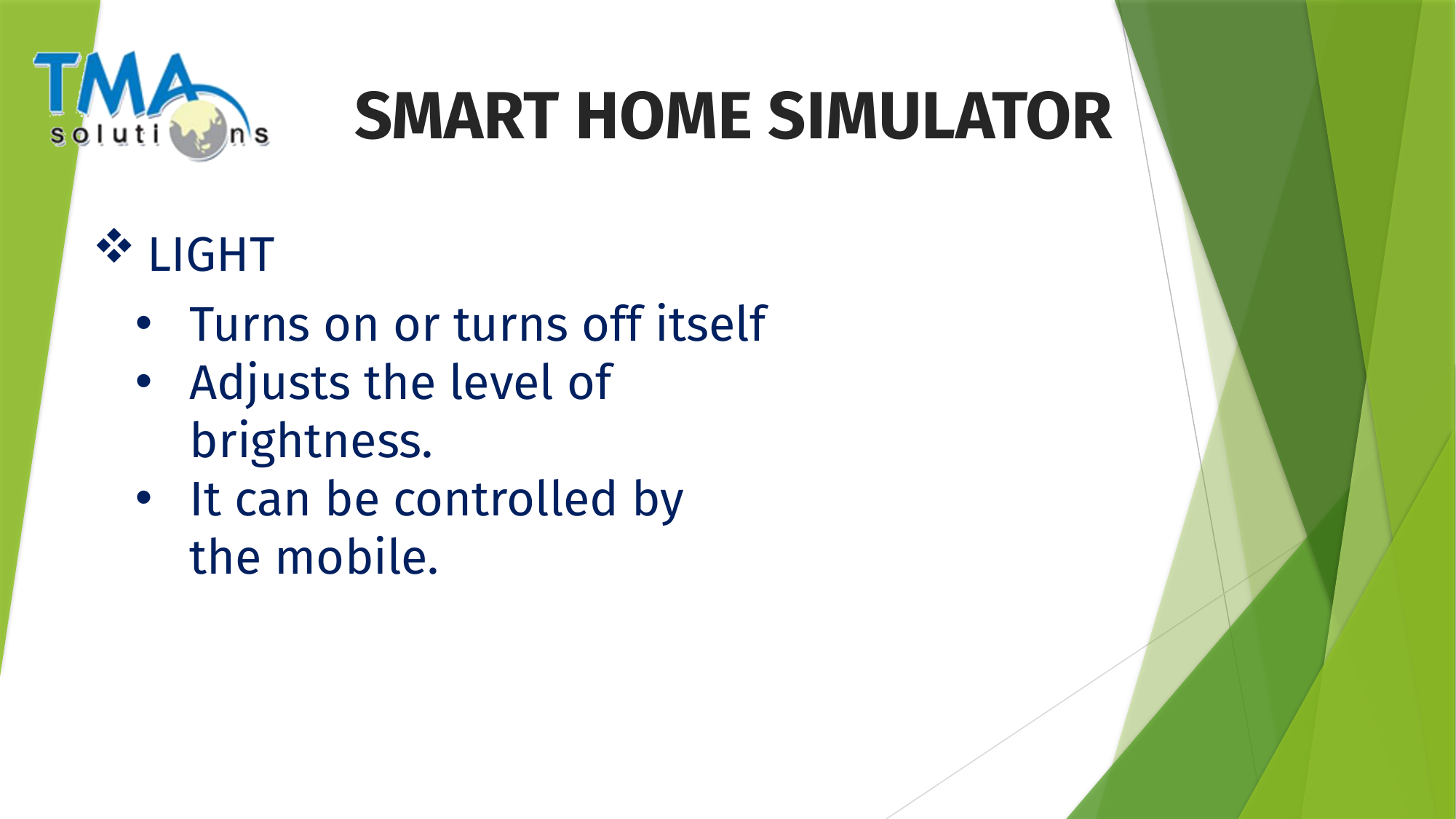

SMART HOME SIMULATOR
LIGHT
Turns on or turns off itself
Adjusts the level of brightness.
It can be controlled by the mobile.